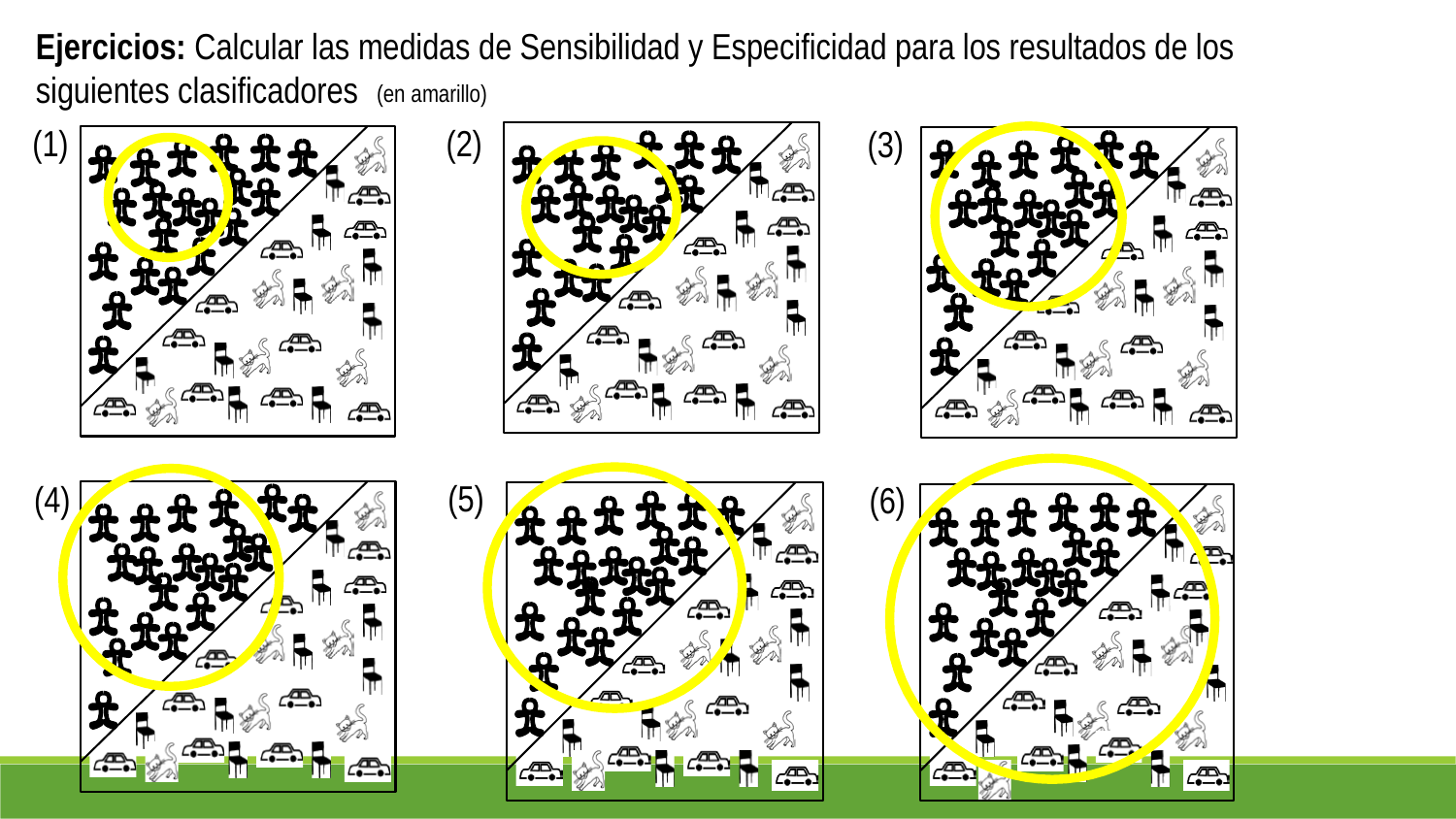

Ejercicios: Calcular las medidas de Sensibilidad y Especificidad para los resultados de los
siguientes clasificadores
(en amarillo)
(2)

(1)
(3)

(5)
(4)
(6)